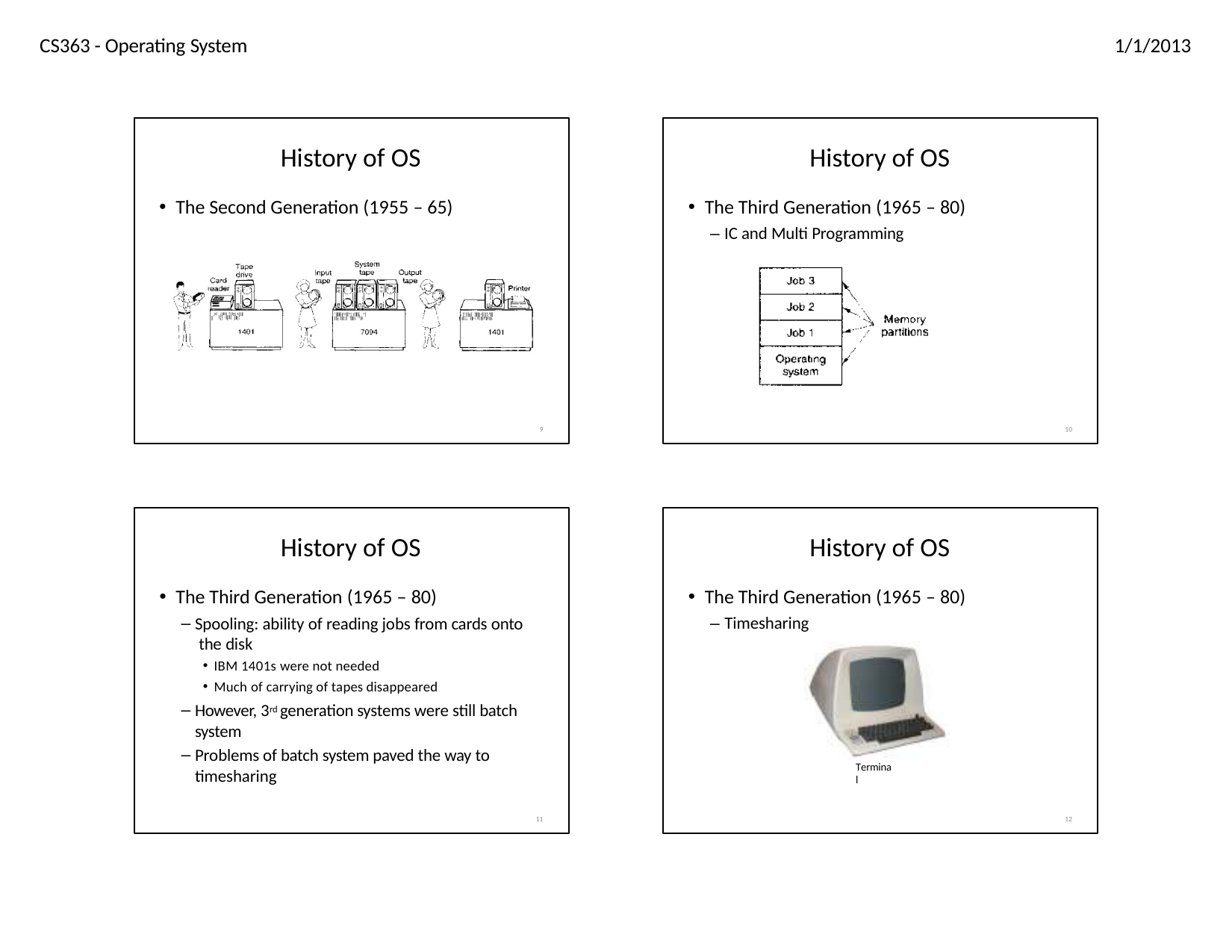

CS363 - Operating System
1/1/2013

History of OS
The Second Generation (1955 – 65)
History of OS
The Third Generation (1965 – 80)
– IC and Multi Programming

9
10

History of OS
The Third Generation (1965 – 80)
Spooling: ability of reading jobs from cards onto  the disk
IBM 1401s were not needed
Much of carrying of tapes disappeared
However, 3rd generation systems were still batch  system
Problems of batch system paved the way to  timesharing
History of OS
The Third Generation (1965 – 80)
– Timesharing

Terminal
11
12